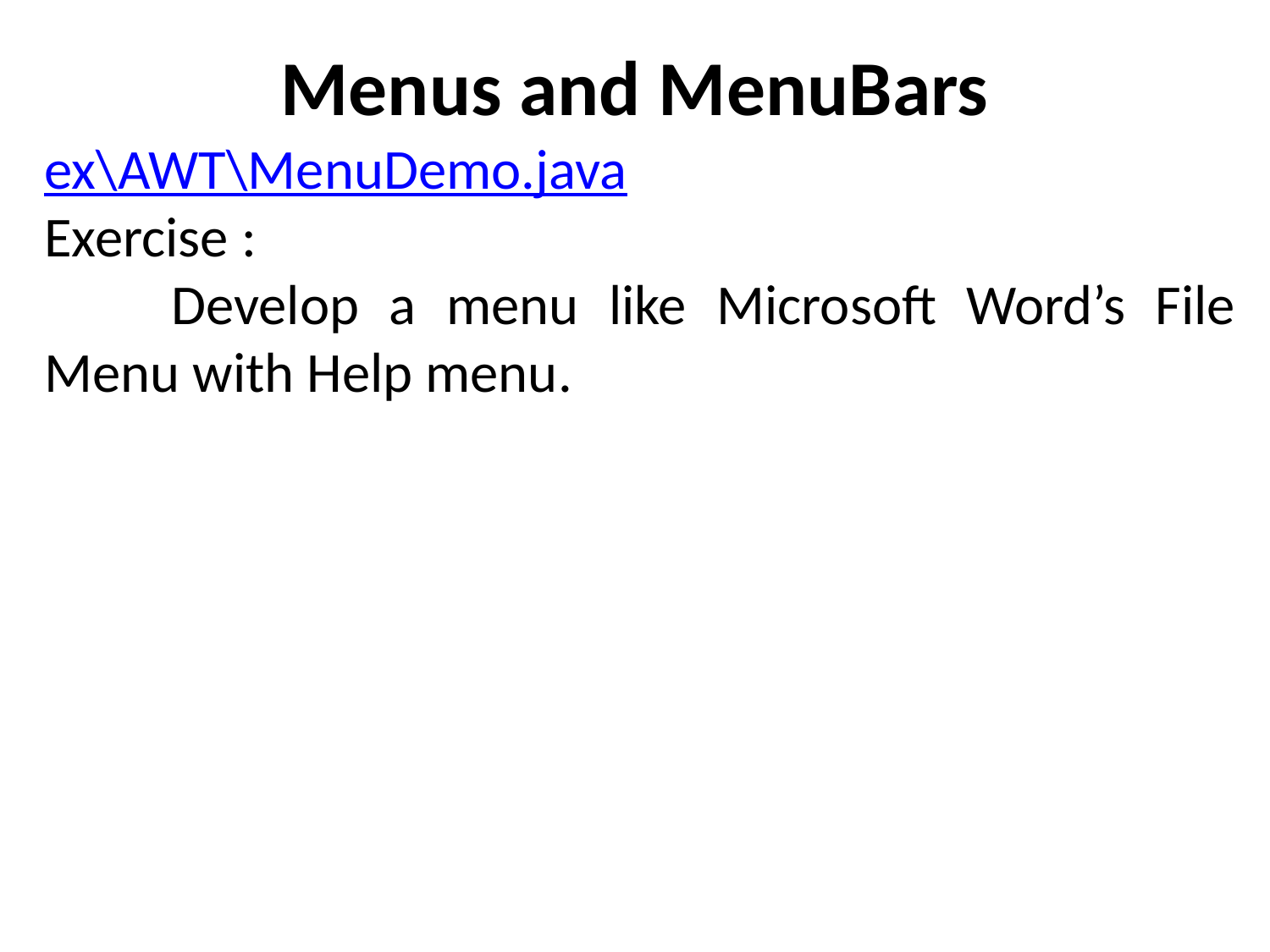

# Menus and MenuBars
ex\AWT\MenuDemo.java
Exercise :
	Develop a menu like Microsoft Word’s File Menu with Help menu.